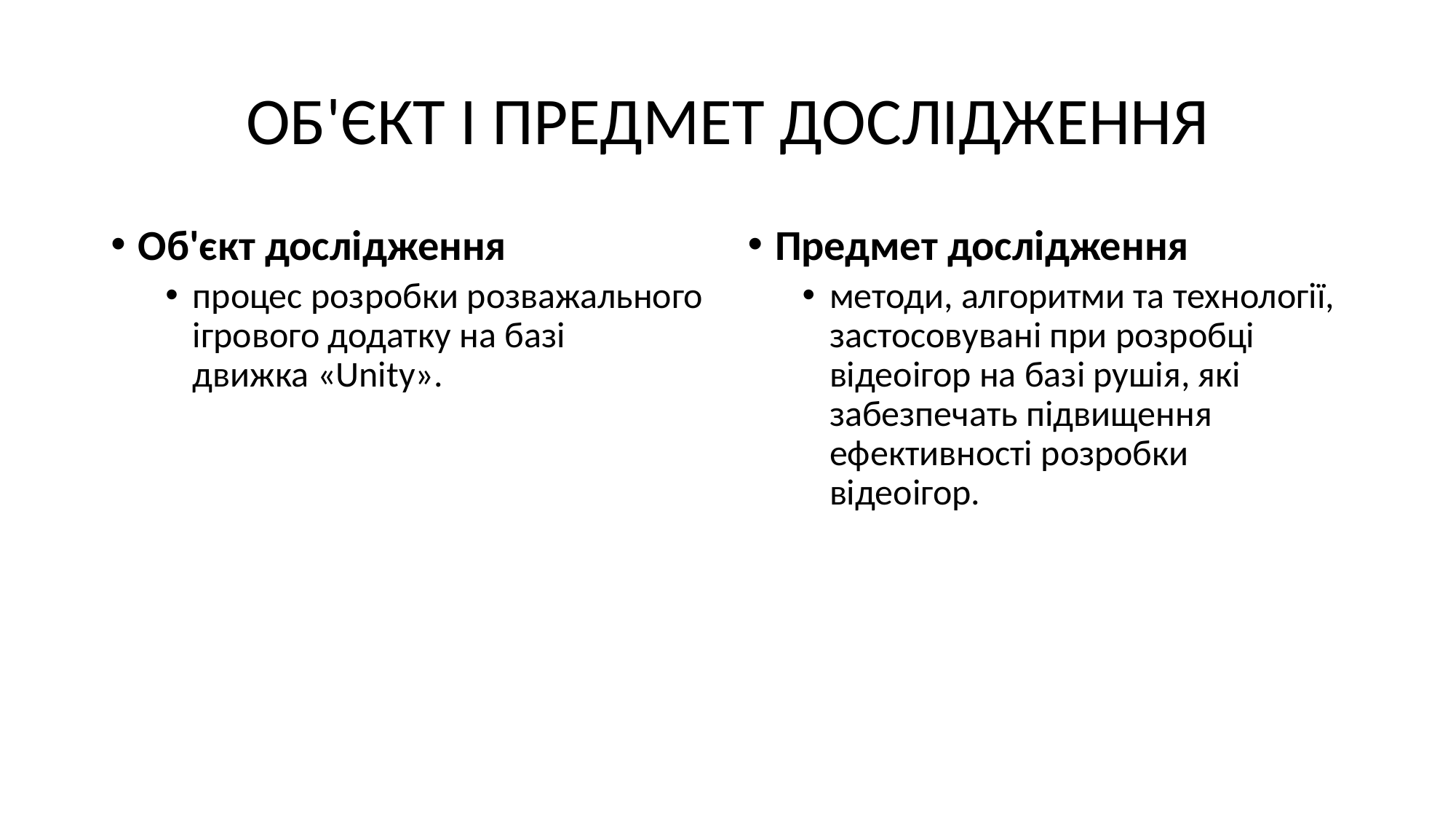

# ОБ'ЄКТ І ПРЕДМЕТ ДОСЛІДЖЕННЯ
Об'єкт дослідження
процес розробки розважального ігрового додатку на базі движка «Unity».

Предмет дослідження
методи, алгоритми та технології, застосовувані при розробці відеоігор на базі рушія, які забезпечать підвищення ефективності розробки відеоігор.